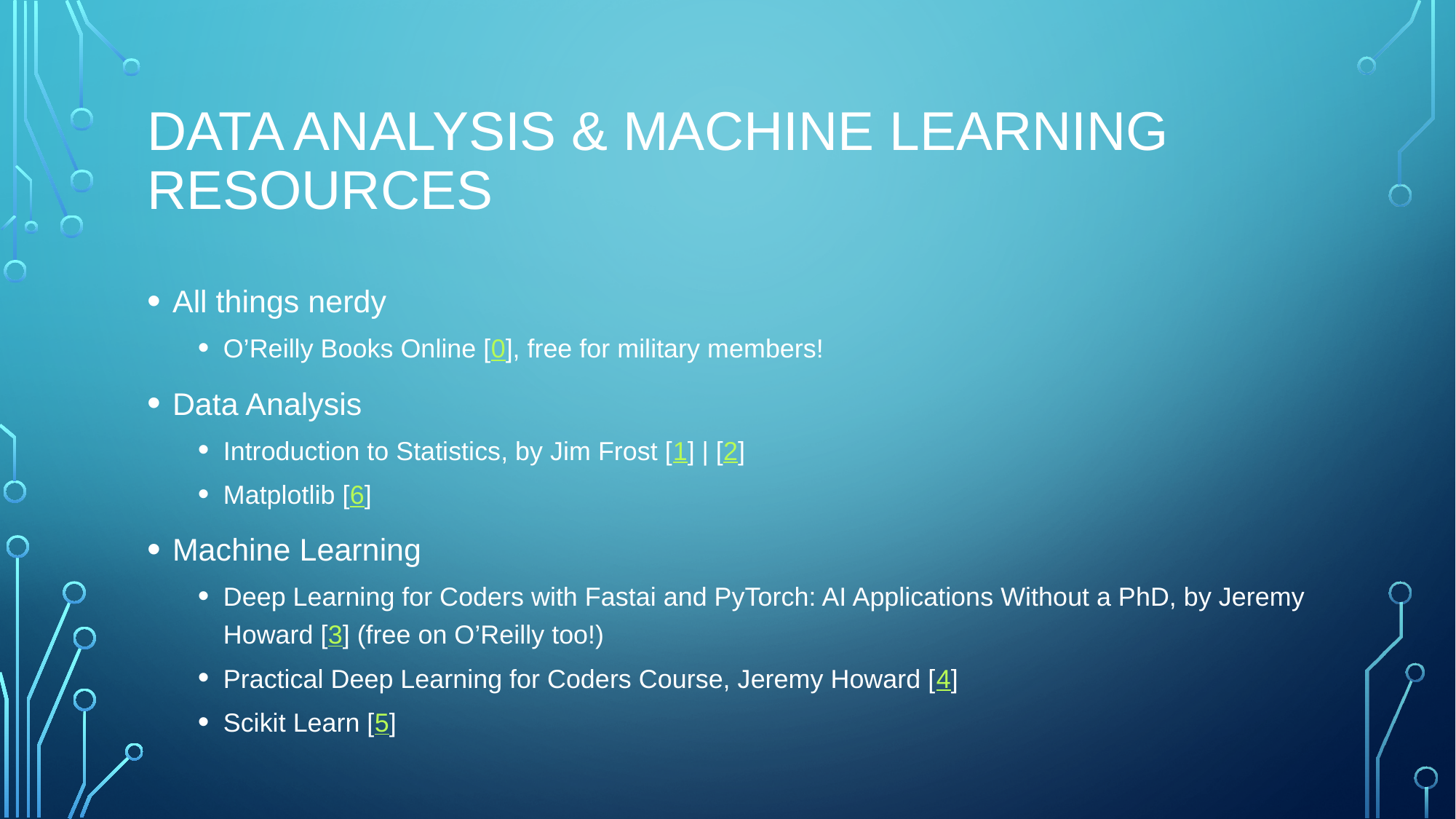

# Data Analysis & Machine learning resources
All things nerdy
O’Reilly Books Online [0], free for military members!
Data Analysis
Introduction to Statistics, by Jim Frost [1] | [2]
Matplotlib [6]
Machine Learning
Deep Learning for Coders with Fastai and PyTorch: AI Applications Without a PhD, by Jeremy Howard [3] (free on O’Reilly too!)
Practical Deep Learning for Coders Course, Jeremy Howard [4]
Scikit Learn [5]